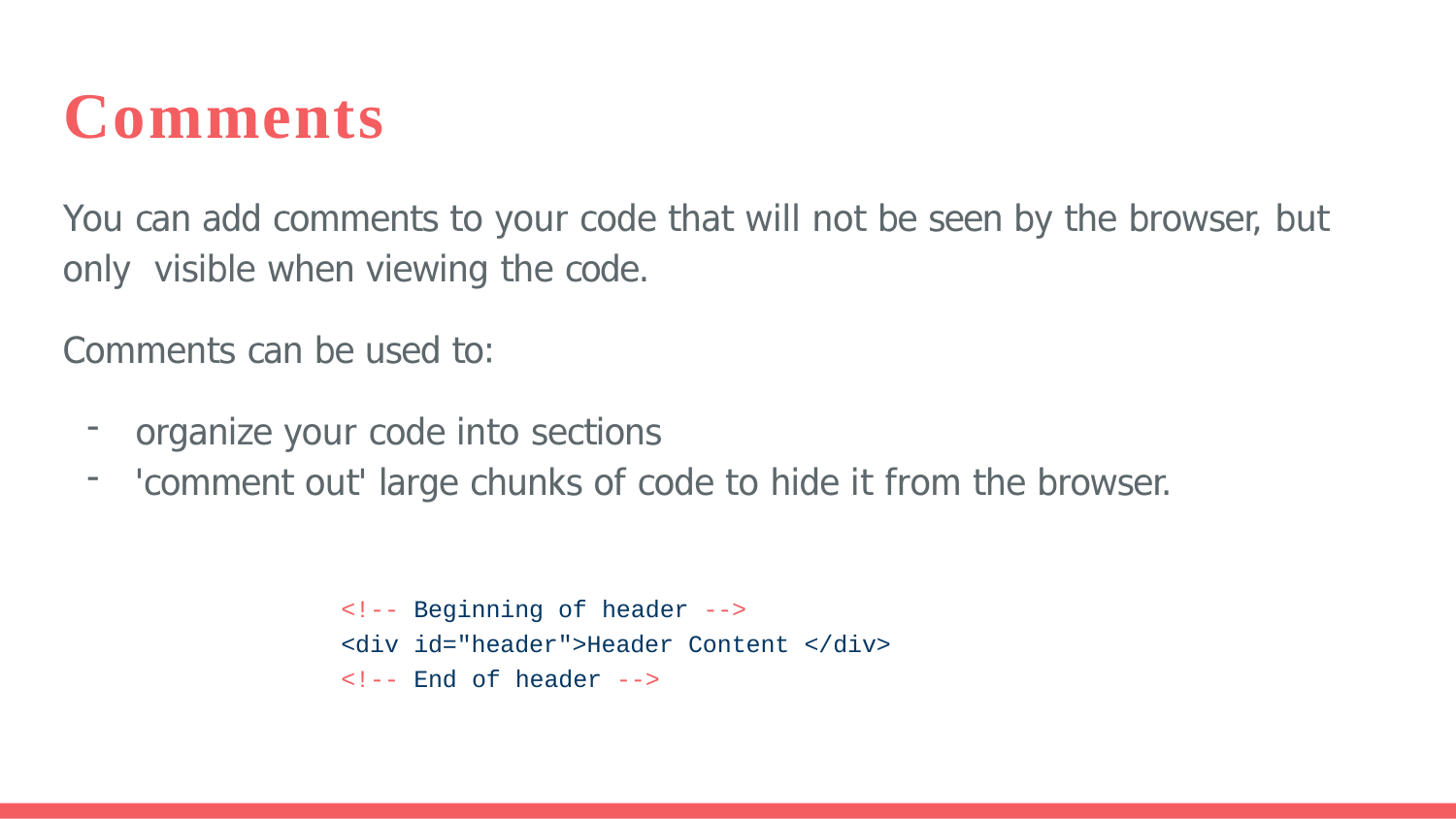

# Comments
You can add comments to your code that will not be seen by the browser, but only  visible when viewing the code.
Comments can be used to:
organize your code into sections
'comment out' large chunks of code to hide it from the browser.
<!-- Beginning of header -->
<div id="header">Header Content </div>
<!-- End of header -->